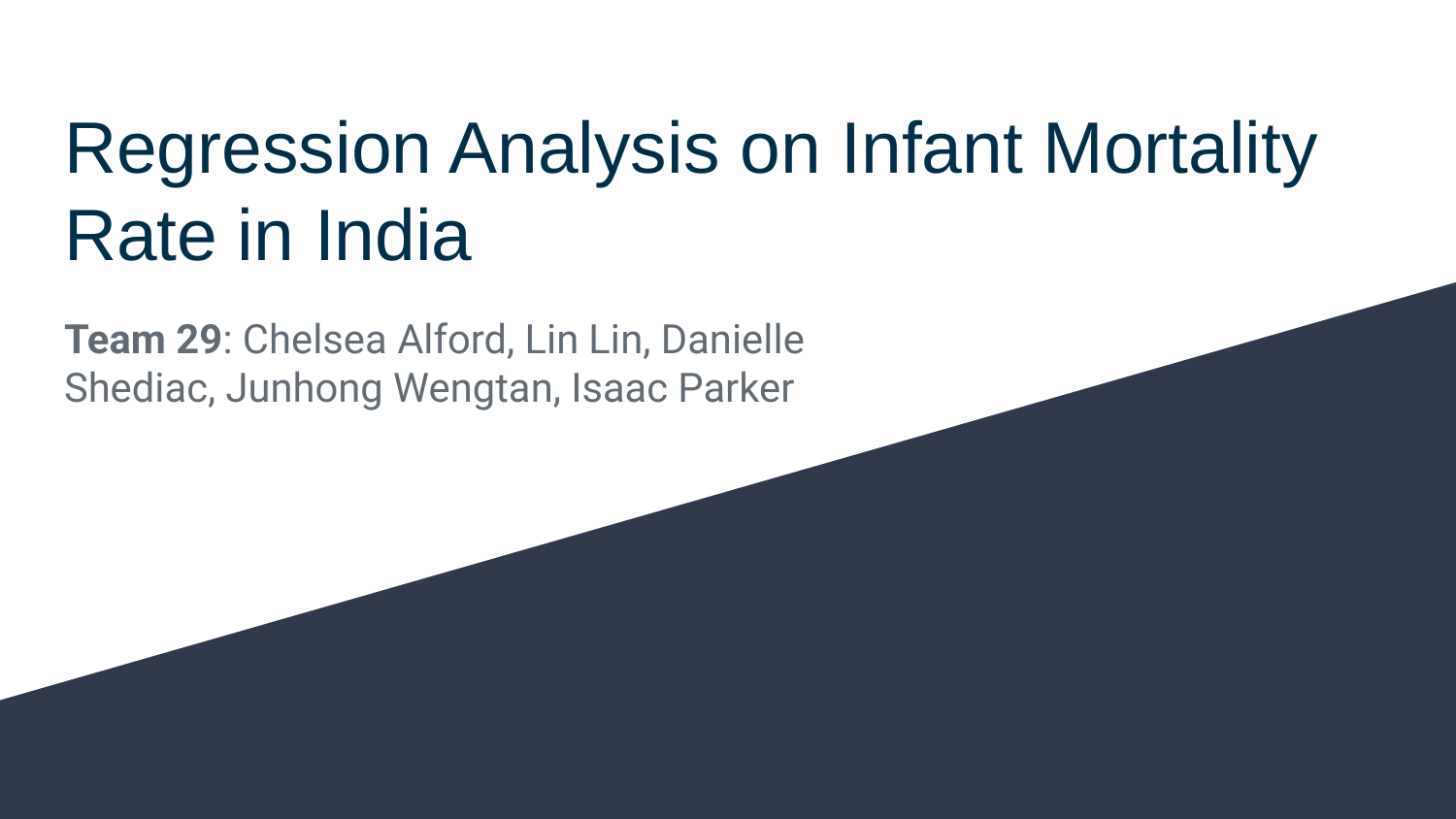

# Regression Analysis on Infant Mortality Rate in India
Team 29: Chelsea Alford, Lin Lin, Danielle Shediac, Junhong Wengtan, Isaac Parker